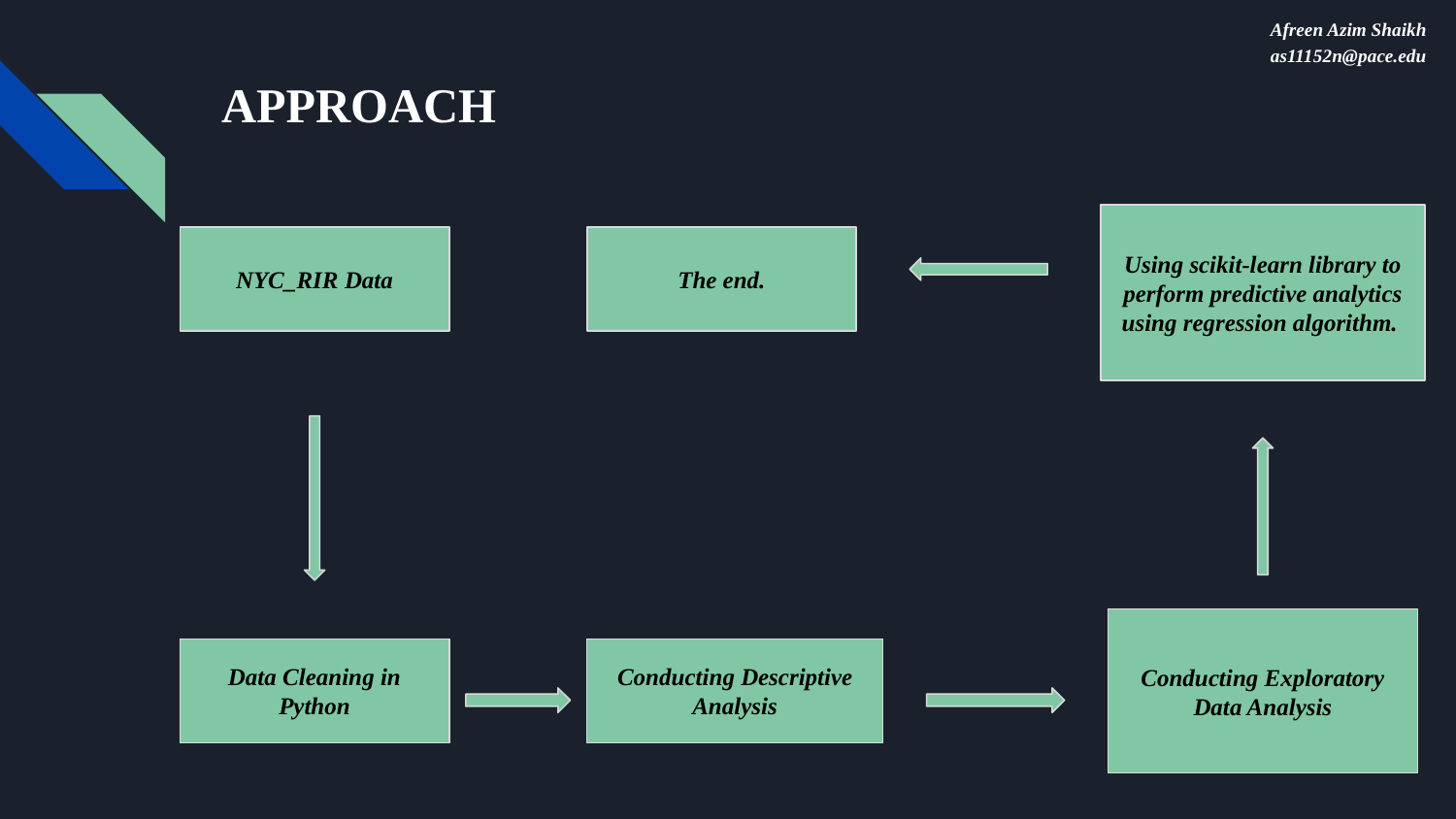

Afreen Azim Shaikh
as11152n@pace.edu
# APPROACH
Using scikit-learn library to perform predictive analytics using regression algorithm.
NYC_RIR Data
The end.

Conducting Exploratory Data Analysis
Data Cleaning in Python
Conducting Descriptive Analysis